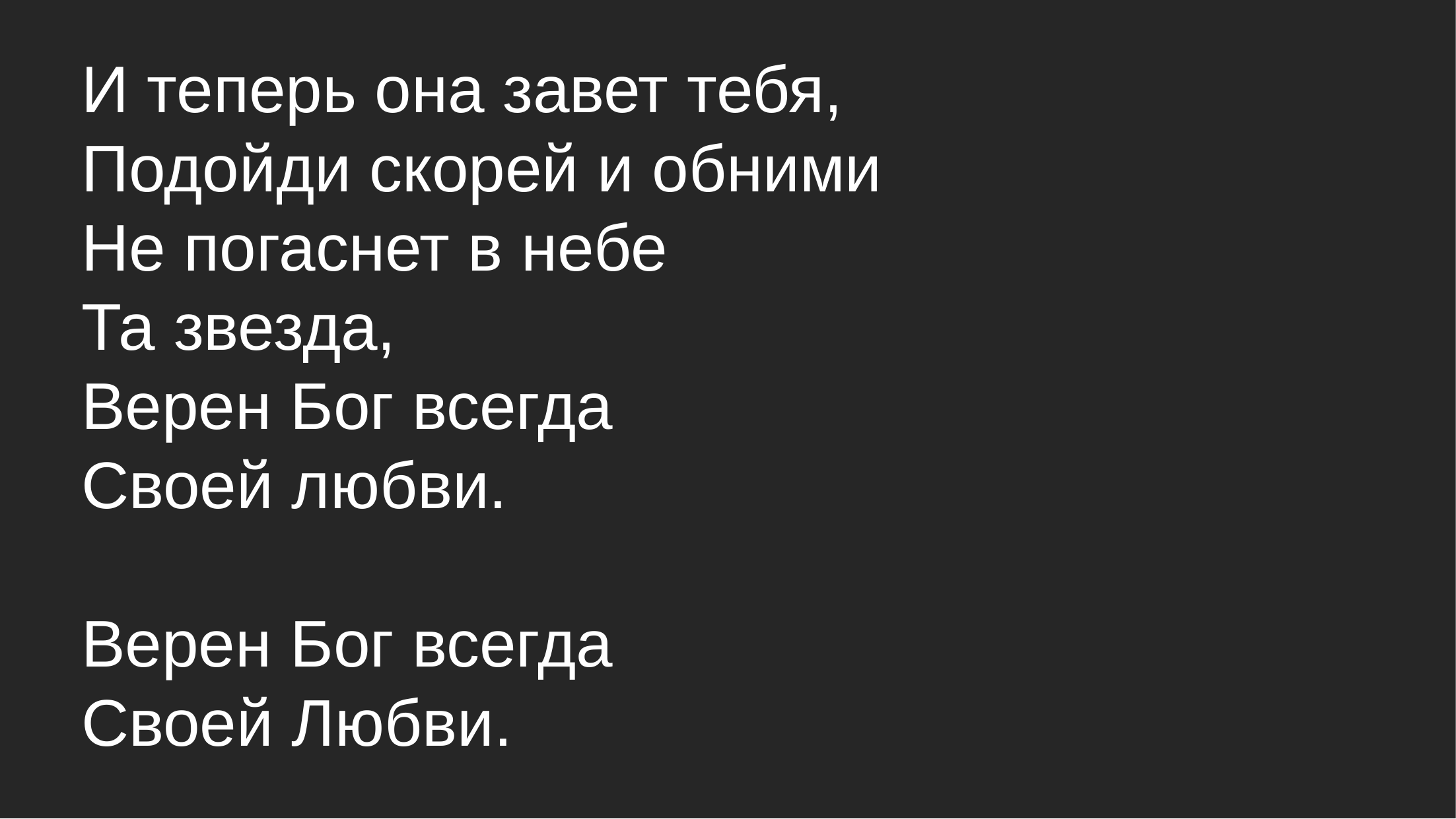

И теперь она завет тебя,
Подойди скорей и обними
Не погаснет в небе
Та звезда,
Верен Бог всегда
Своей любви.
Верен Бог всегда
Своей Любви.